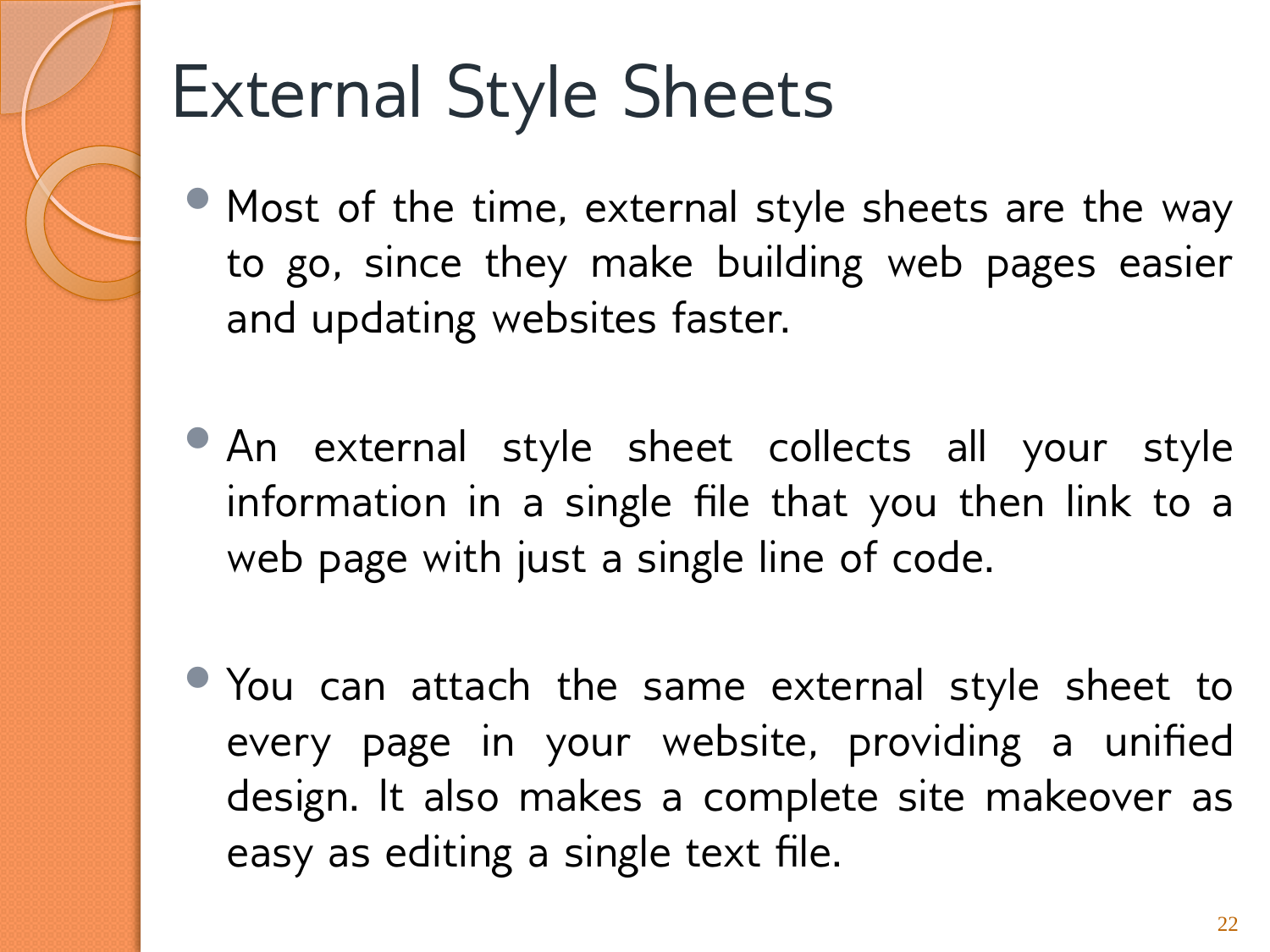

# External Style Sheets
Most of the time, external style sheets are the way to go, since they make building web pages easier and updating websites faster.

An external style sheet collects all your style information in a single file that you then link to a web page with just a single line of code.

You can attach the same external style sheet to every page in your website, providing a unified design. It also makes a complete site makeover as easy as editing a single text file.
22